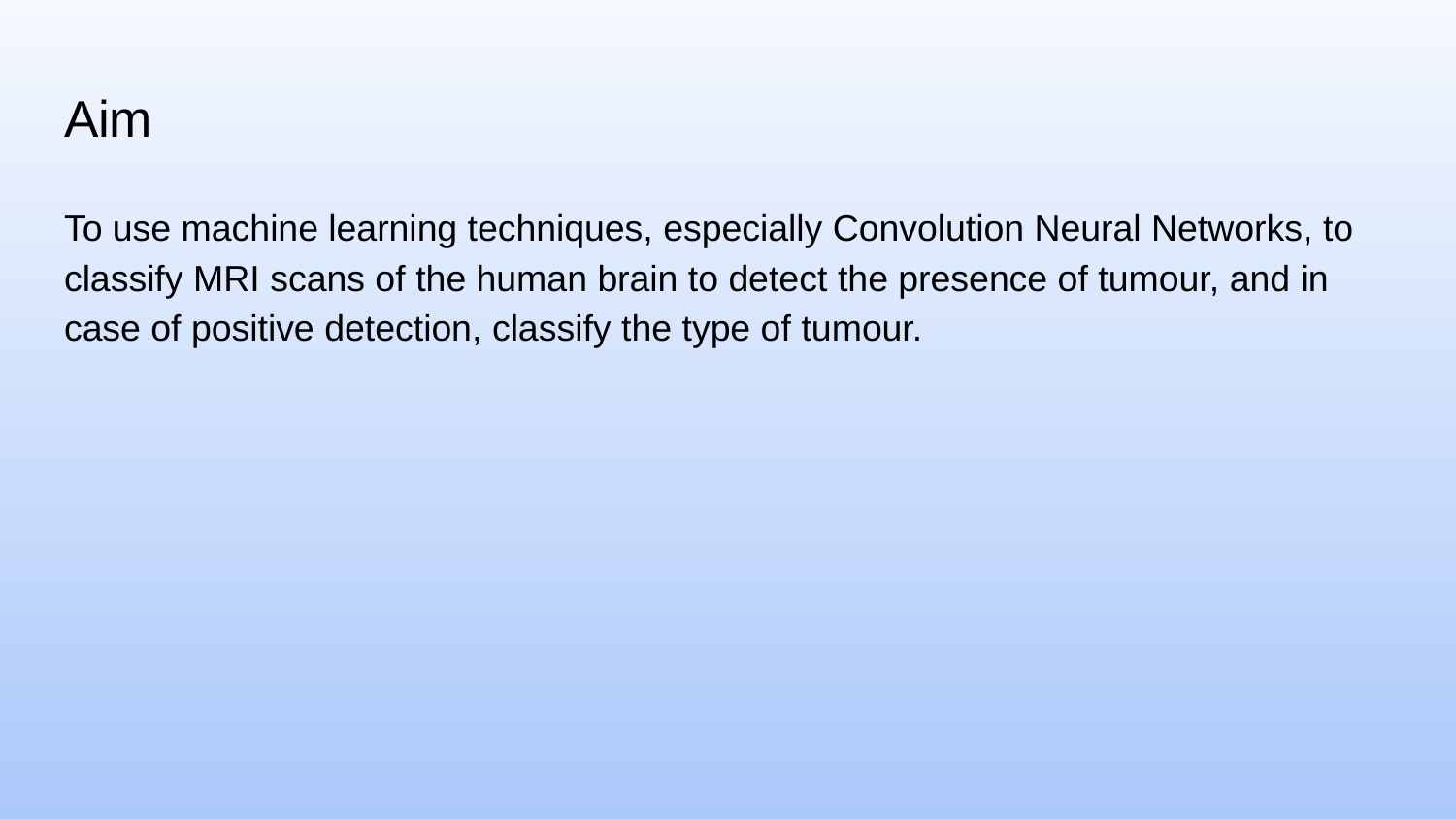

# Aim
To use machine learning techniques, especially Convolution Neural Networks, to classify MRI scans of the human brain to detect the presence of tumour, and in case of positive detection, classify the type of tumour.